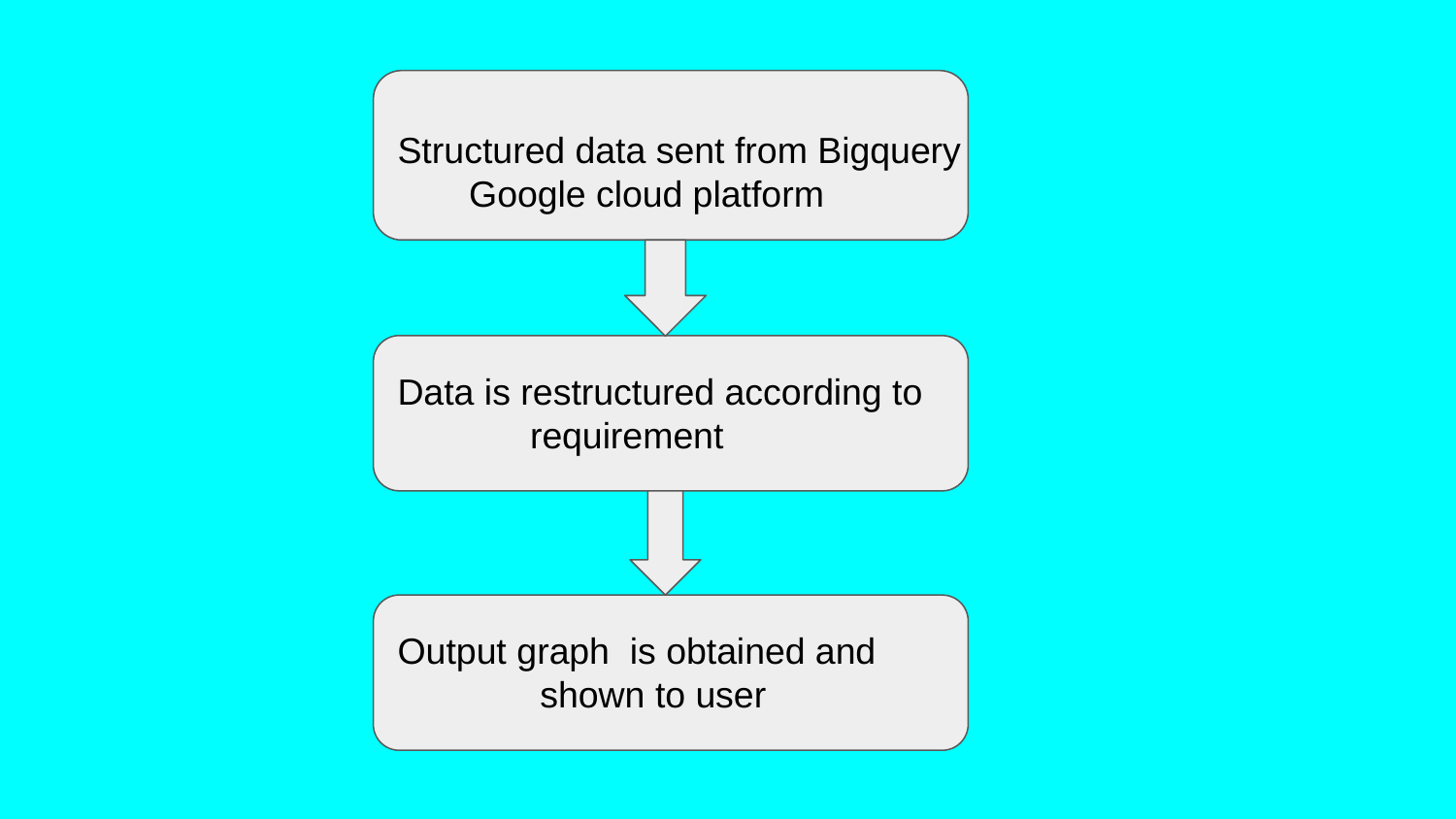

Structured data sent from Bigquery
       Google cloud platform

Data is restructured according to
             requirement

Output graph  is obtained and
              shown to user